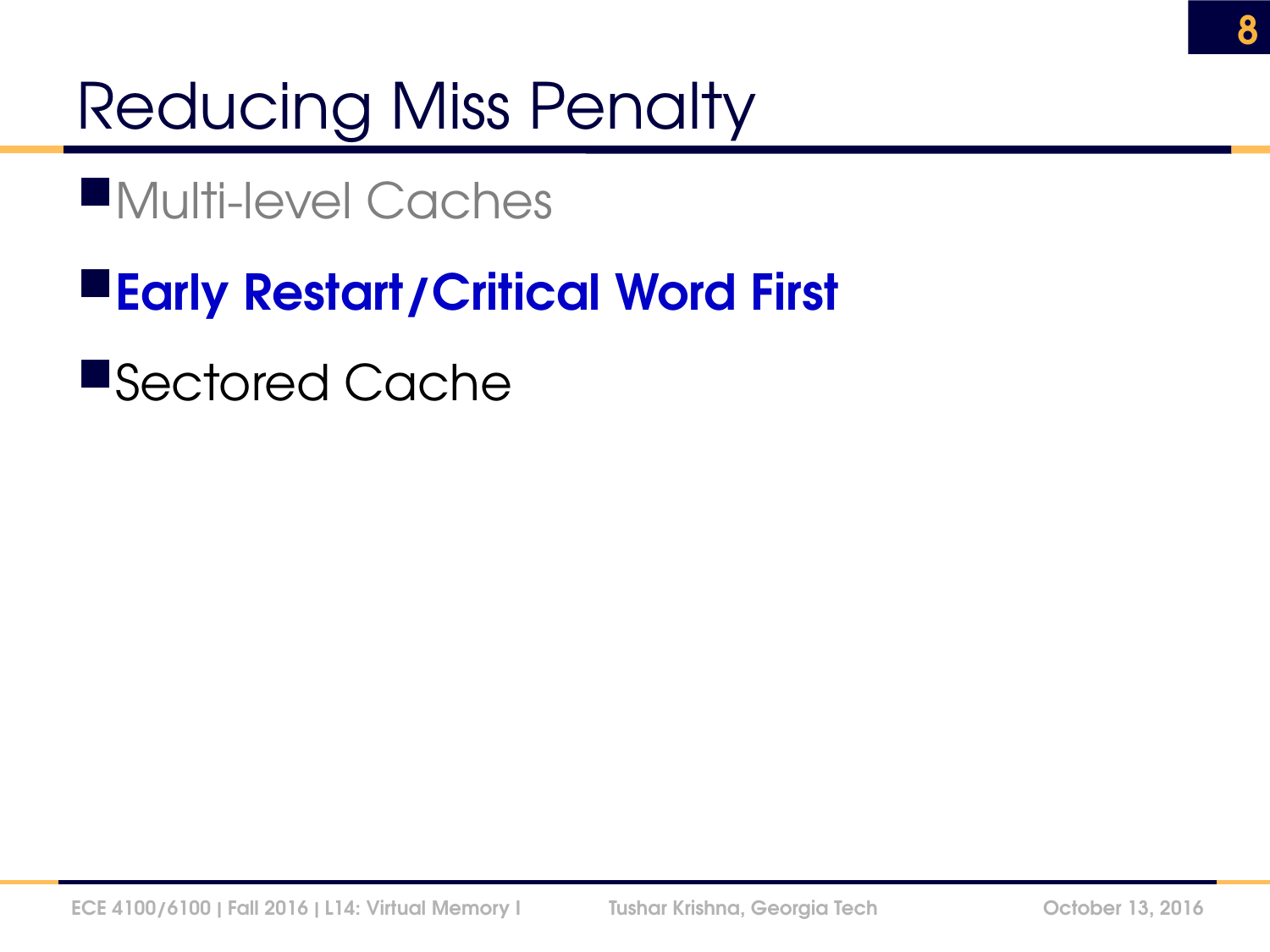

8
# Reducing Miss Penalty
Multi-level Caches
Early Restart/Critical Word First
Sectored Cache
ECE 4100/6100 | Fall 2016 | L14: Virtual Memory I                Tushar Krishna, Georgia Tech
October 13, 2016